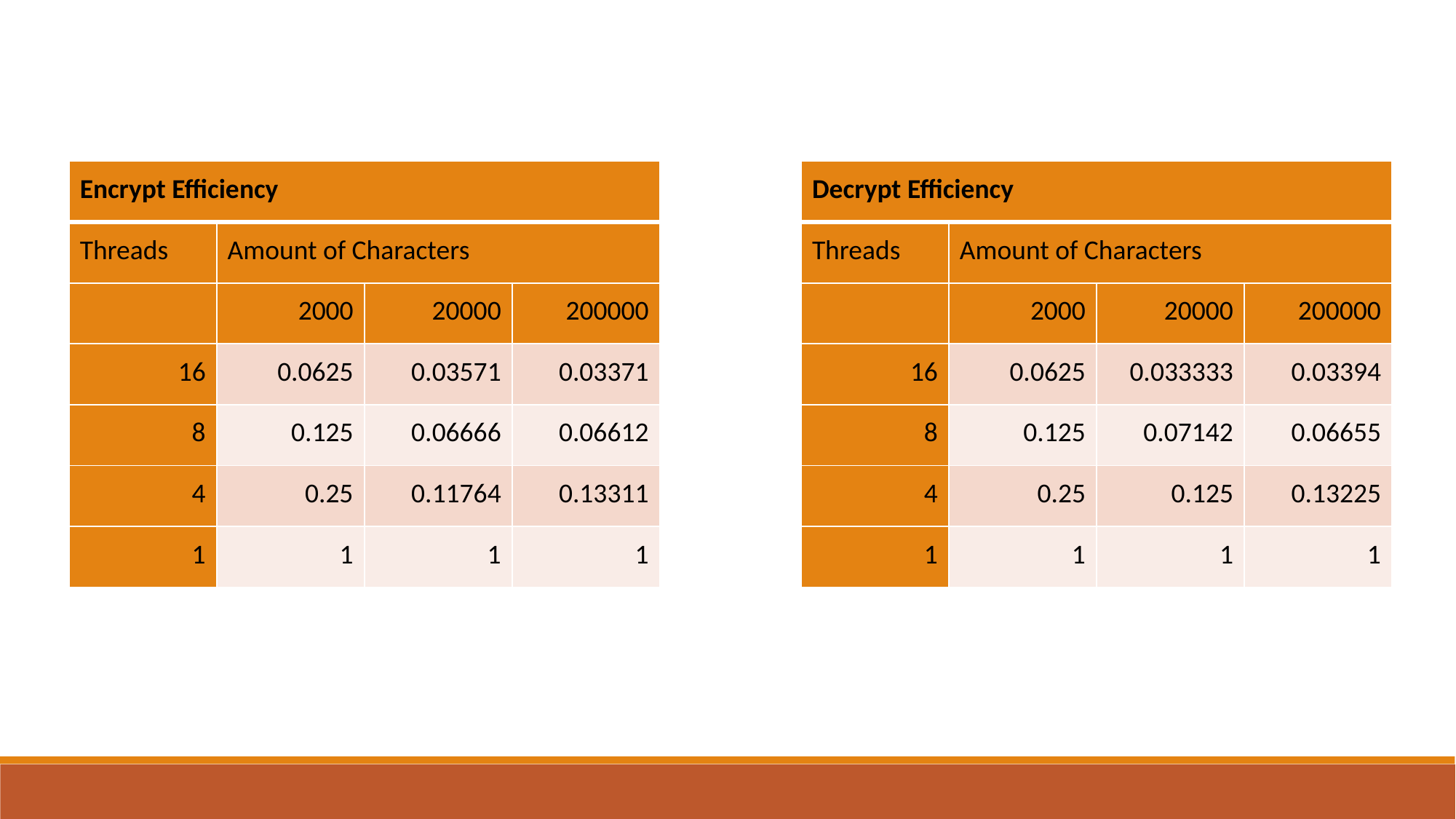

| Encrypt Efficiency |  |  |  |  | Decrypt Efficiency |  |  |  |
| --- | --- | --- | --- | --- | --- | --- | --- | --- |
| Threads | Amount of Characters |  |  |  | Threads | Amount of Characters |  |  |
|  | 2000 | 20000 | 200000 |  |  | 2000 | 20000 | 200000 |
| 16 | 0.0625 | 0.03571 | 0.03371 |  | 16 | 0.0625 | 0.033333 | 0.03394 |
| 8 | 0.125 | 0.06666 | 0.06612 |  | 8 | 0.125 | 0.07142 | 0.06655 |
| 4 | 0.25 | 0.11764 | 0.13311 |  | 4 | 0.25 | 0.125 | 0.13225 |
| 1 | 1 | 1 | 1 |  | 1 | 1 | 1 | 1 |